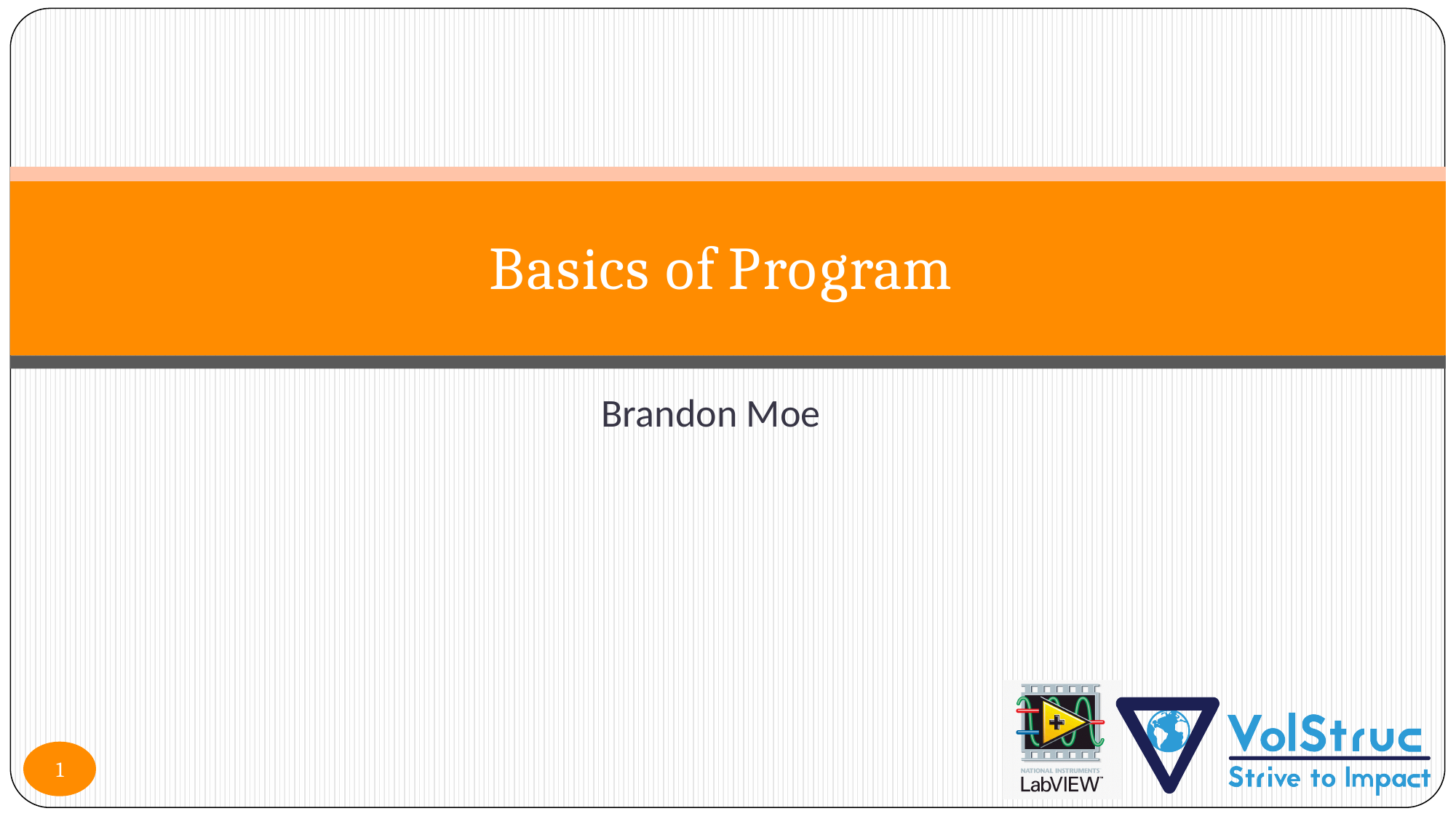

# Basics of Program
Brandon Moe
1